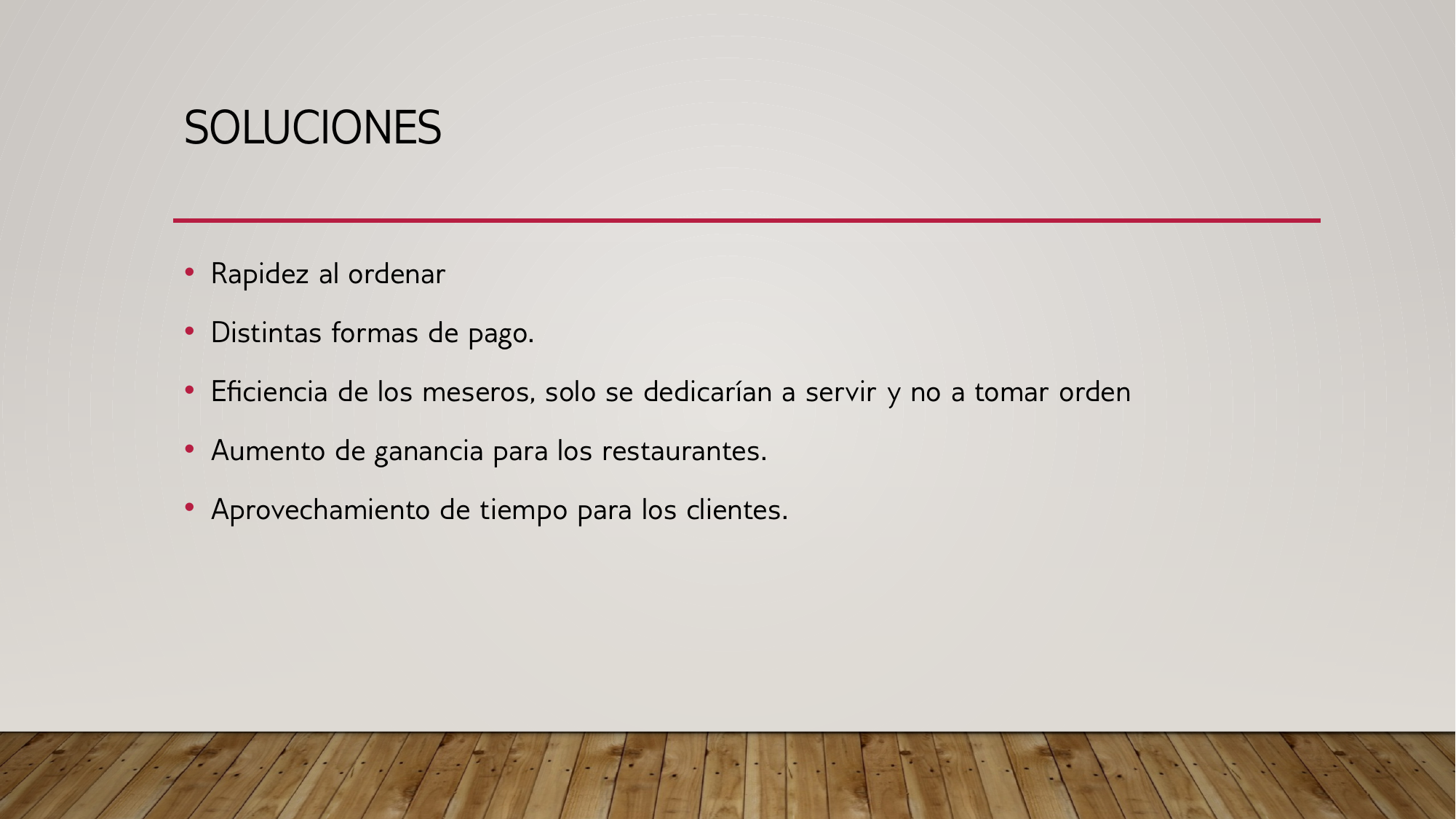

# Soluciones
Rapidez al ordenar
Distintas formas de pago.
Eficiencia de los meseros, solo se dedicarían a servir y no a tomar orden
Aumento de ganancia para los restaurantes.
Aprovechamiento de tiempo para los clientes.